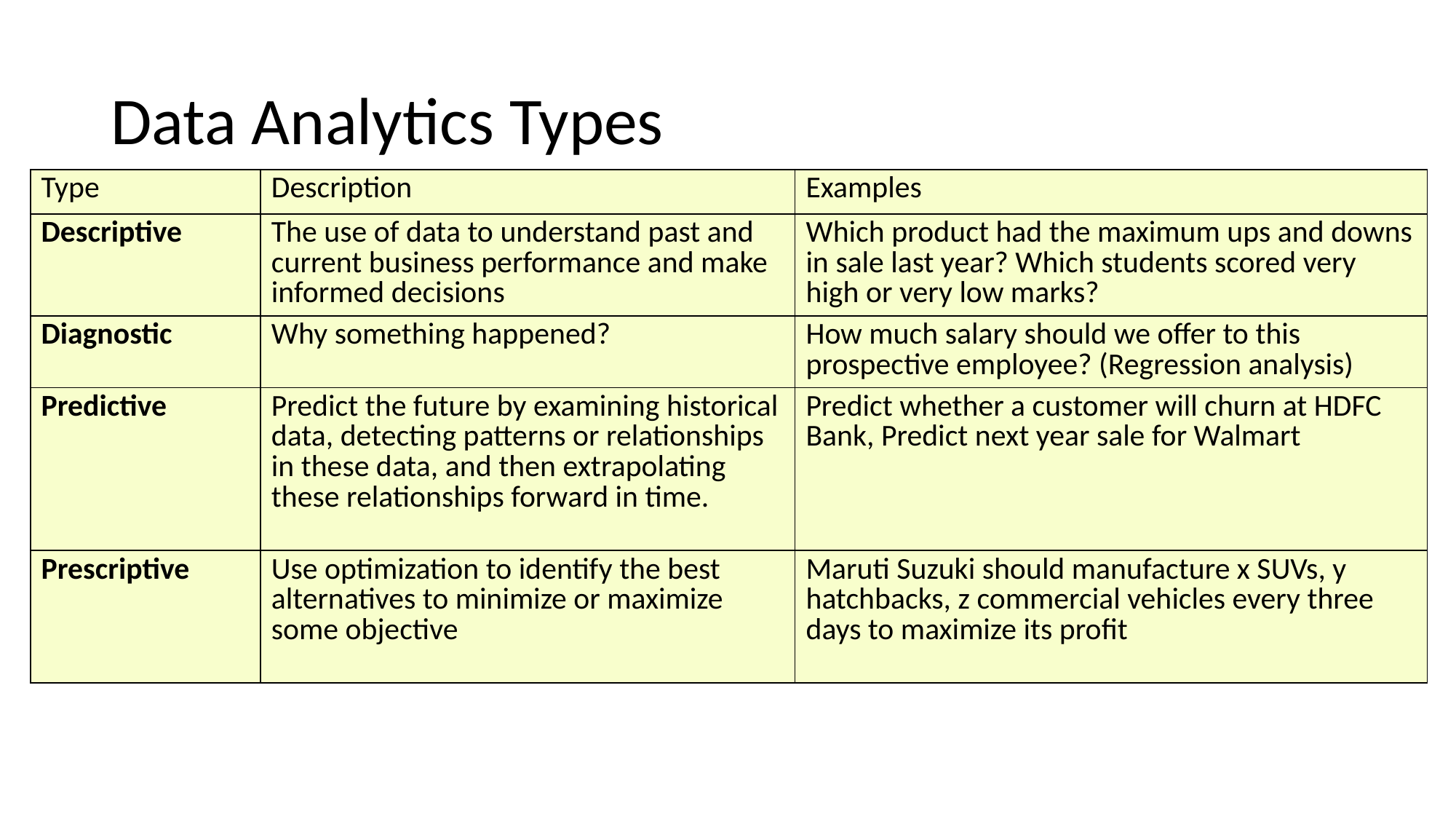

# Data Analytics Types
| Type | Description | Examples |
| --- | --- | --- |
| Descriptive | The use of data to understand past and current business performance and make informed decisions | Which product had the maximum ups and downs in sale last year? Which students scored very high or very low marks? |
| Diagnostic | Why something happened? | How much salary should we offer to this prospective employee? (Regression analysis) |
| Predictive | Predict the future by examining historical data, detecting patterns or relationships in these data, and then extrapolating these relationships forward in time. | Predict whether a customer will churn at HDFC Bank, Predict next year sale for Walmart |
| Prescriptive | Use optimization to identify the best alternatives to minimize or maximize some objective | Maruti Suzuki should manufacture x SUVs, y hatchbacks, z commercial vehicles every three days to maximize its profit |